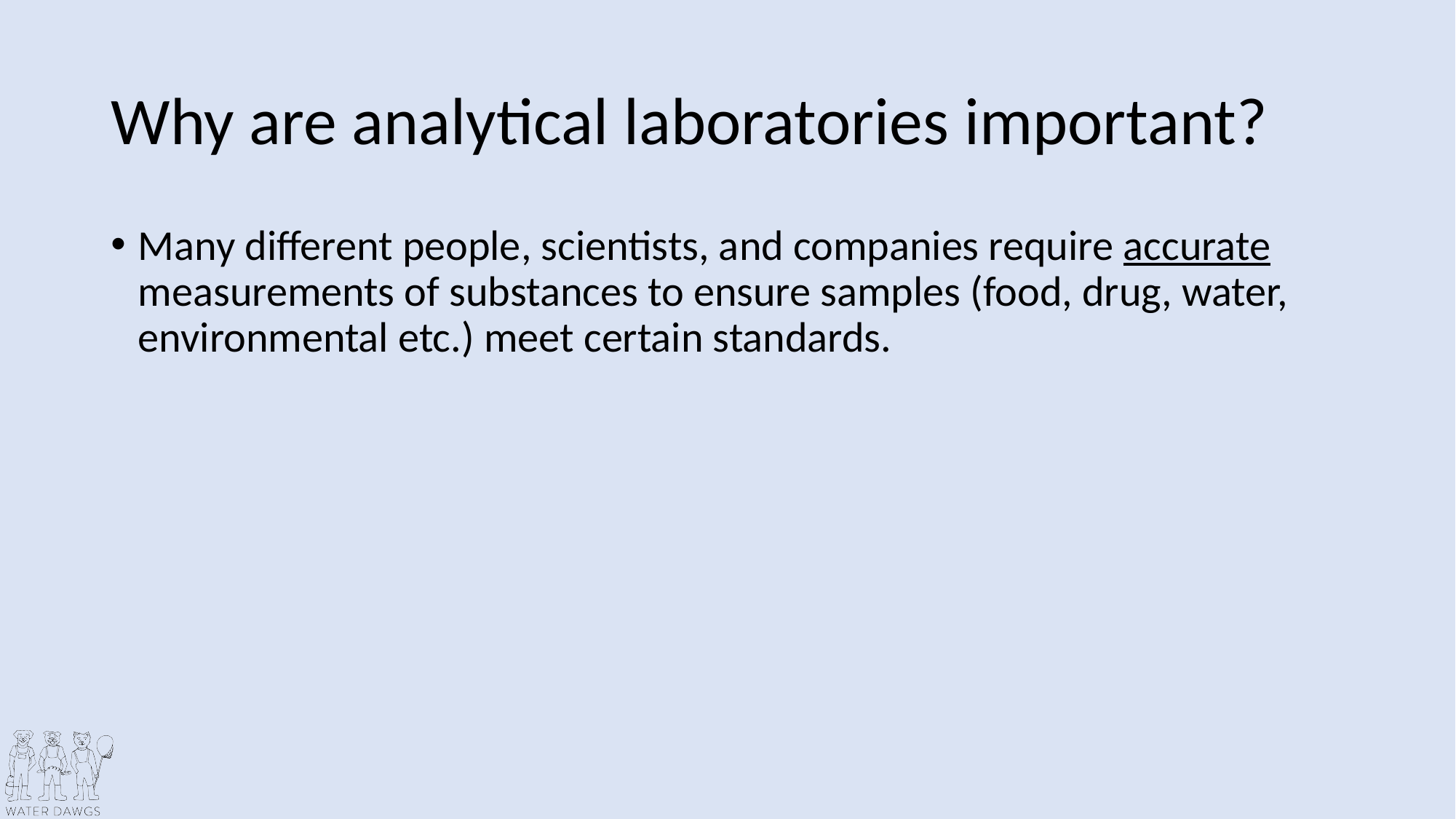

# Why are analytical laboratories important?
Many different people, scientists, and companies require accurate measurements of substances to ensure samples (food, drug, water, environmental etc.) meet certain standards.